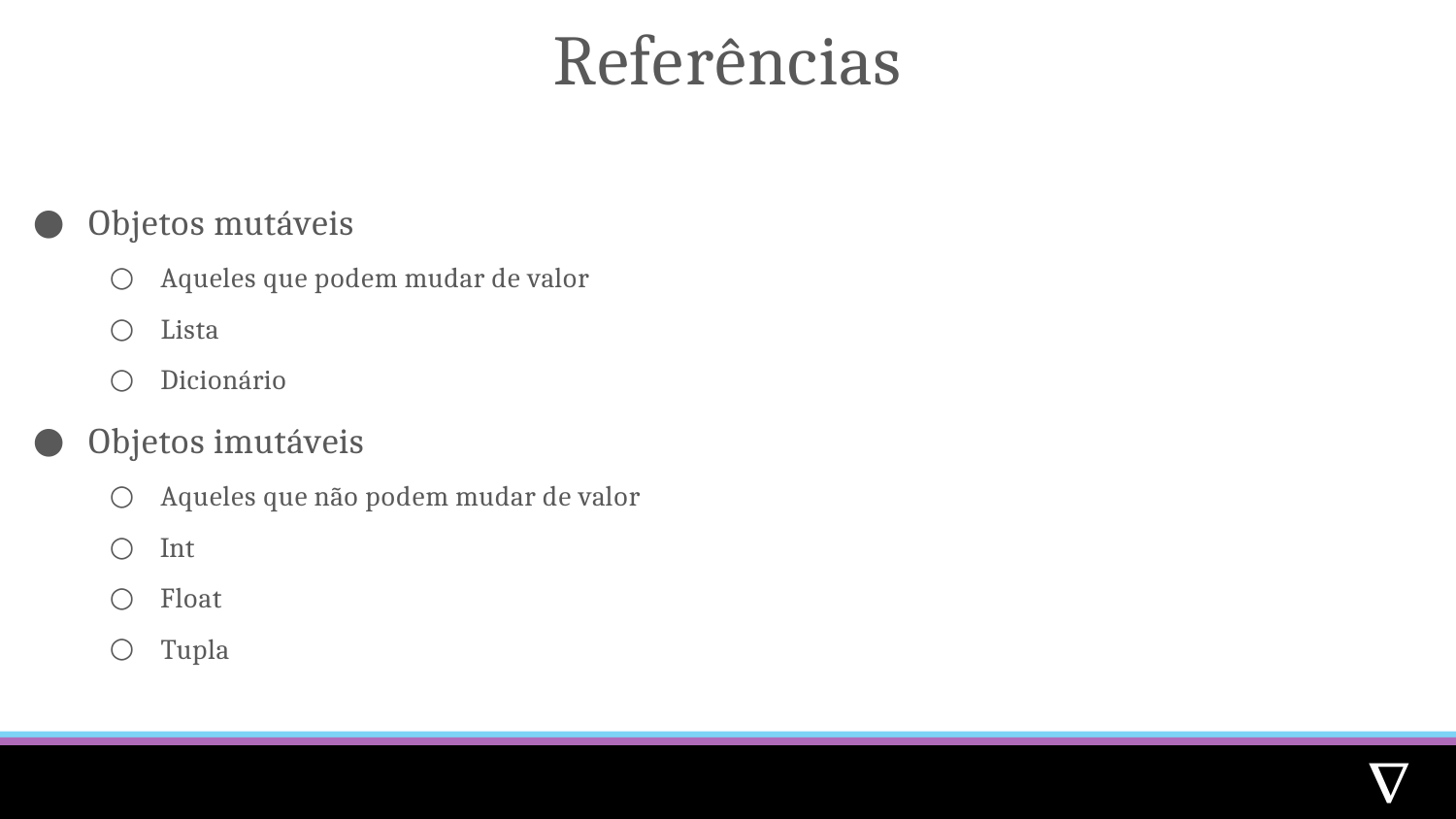

# Referências

Objetos mutáveis
Aqueles que podem mudar de valor
Lista
Dicionário
Objetos imutáveis
Aqueles que não podem mudar de valor
Int
Float
Tupla